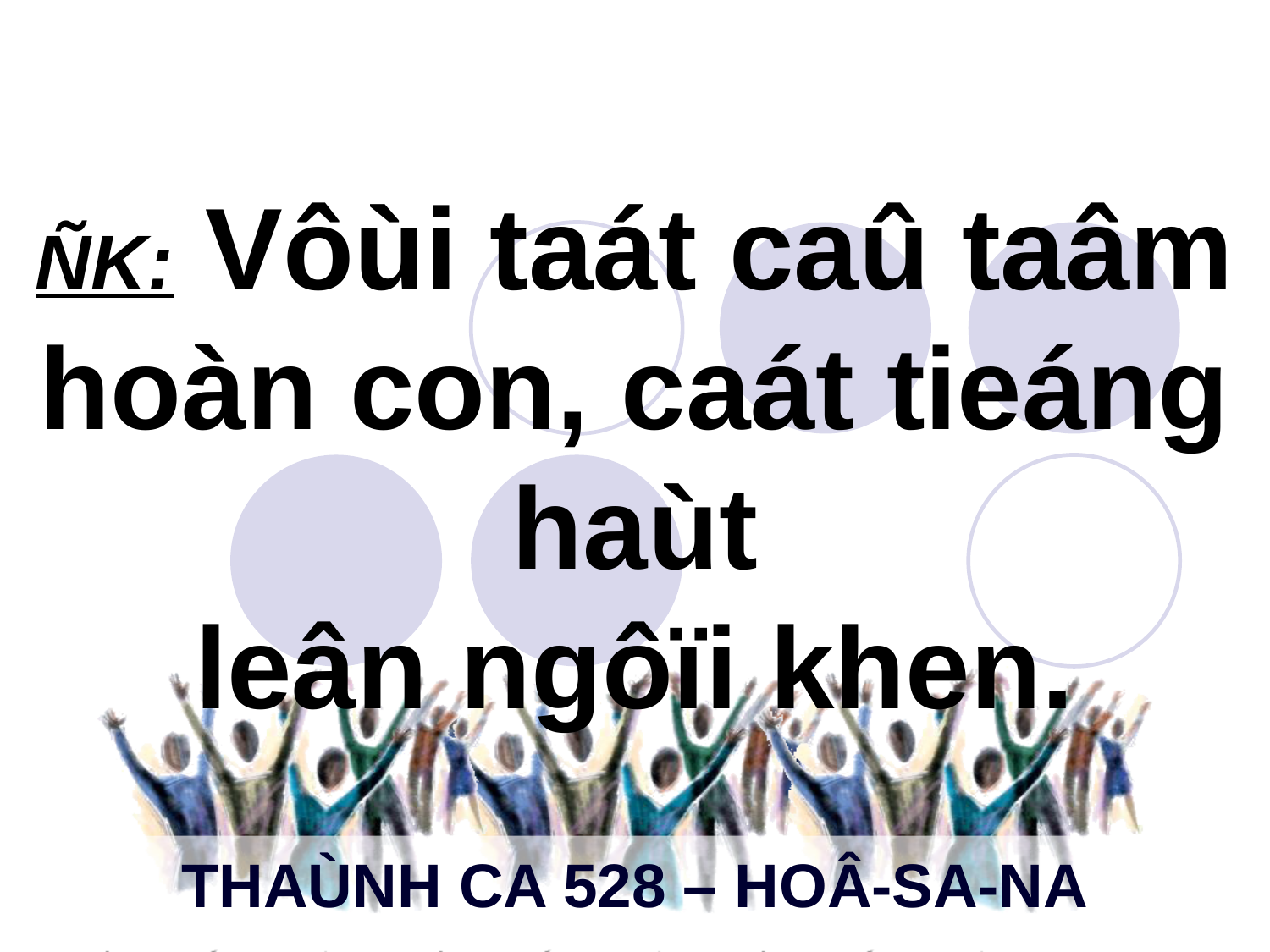

ÑK: Vôùi taát caû taâm hoàn con, caát tieáng haùt
leân ngôïi khen.
THAÙNH CA 528 – HOÂ-SA-NA